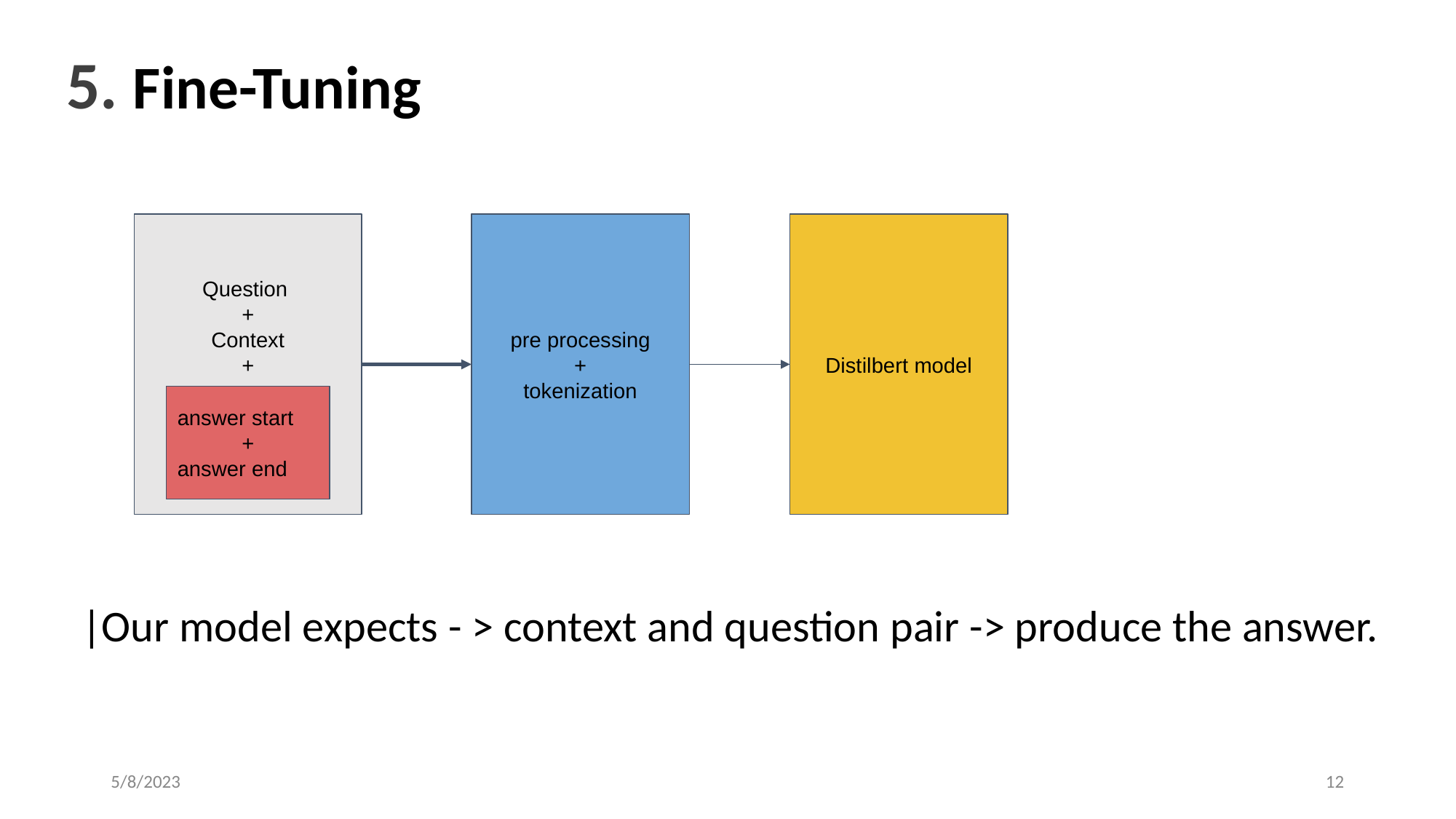

5. Fine-Tuning
Question
+
Context
+

pre processing
+
tokenization
Distilbert model
answer start
+
answer end

|Our model expects - > context and question pair -> produce the answer.
5/8/2023
12